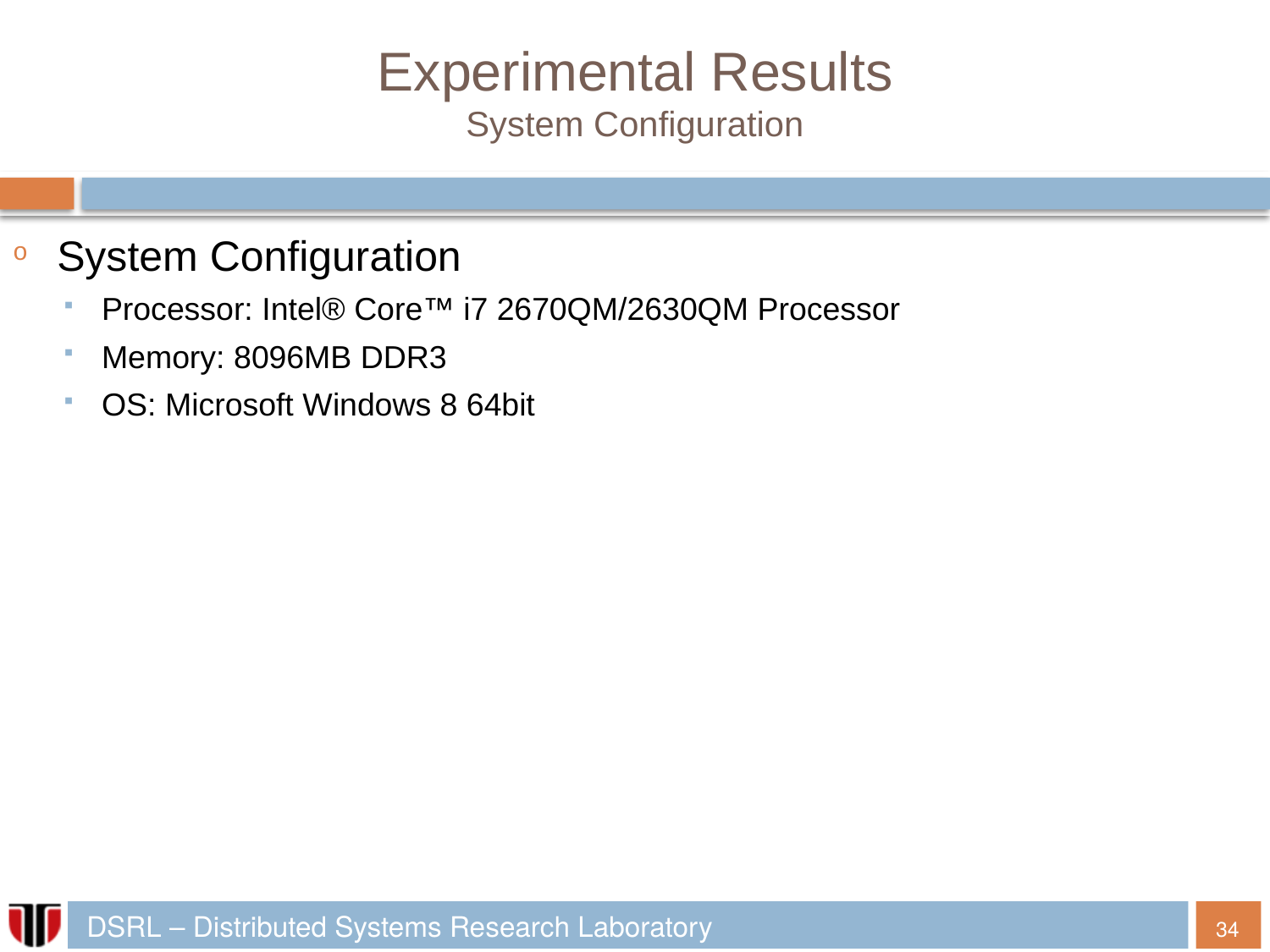

# Experimental Results System Configuration

System Configuration
Processor: Intel® Core™ i7 2670QM/2630QM Processor
Memory: 8096MB DDR3
OS: Microsoft Windows 8 64bit

34